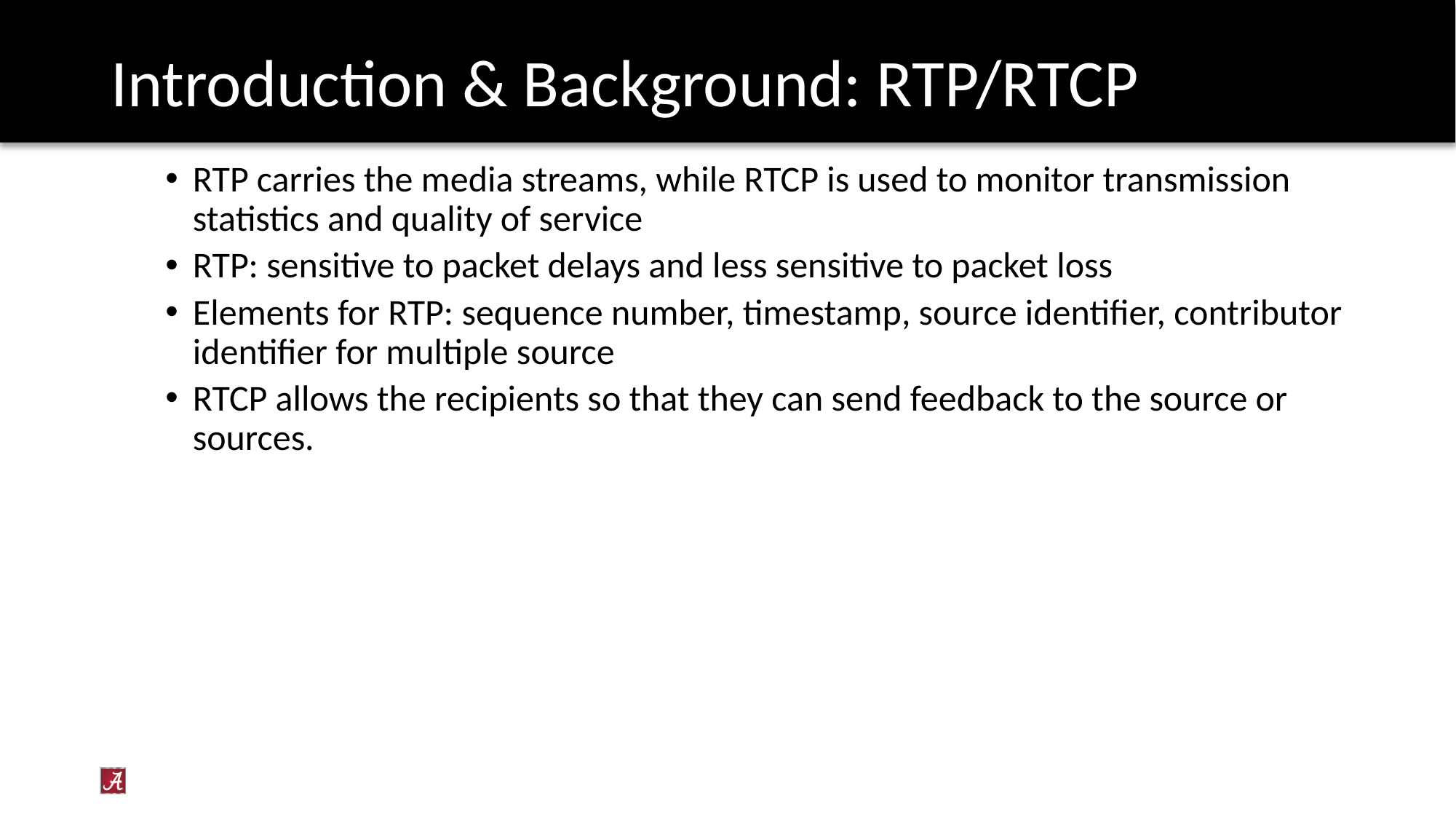

# Introduction & Background: RTP/RTCP
RTP carries the media streams, while RTCP is used to monitor transmission statistics and quality of service
RTP: sensitive to packet delays and less sensitive to packet loss
Elements for RTP: sequence number, timestamp, source identifier, contributor identifier for multiple source
RTCP allows the recipients so that they can send feedback to the source or sources.